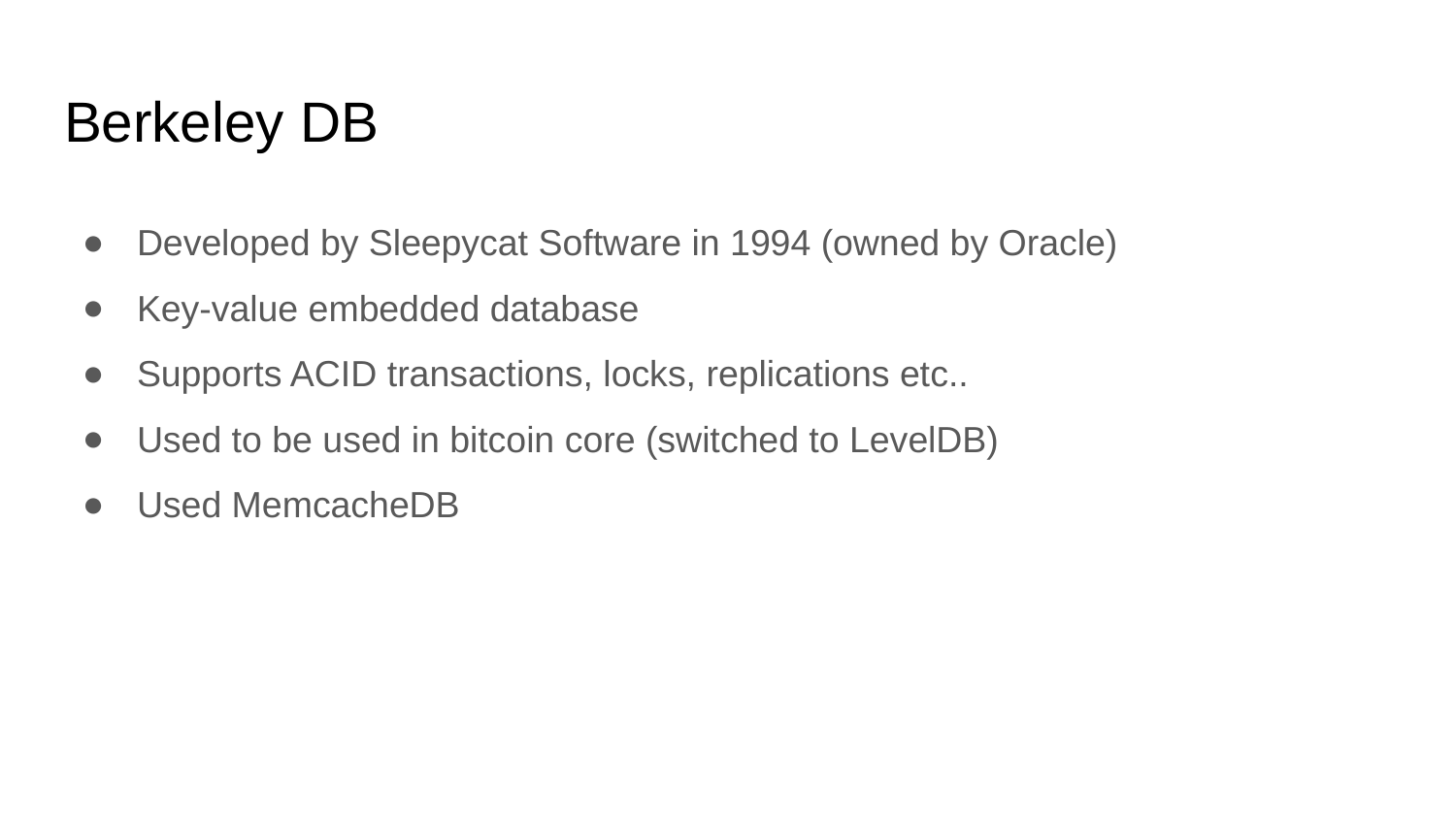

# Berkeley DB
Developed by Sleepycat Software in 1994 (owned by Oracle)
Key-value embedded database
Supports ACID transactions, locks, replications etc..
Used to be used in bitcoin core (switched to LevelDB)
Used MemcacheDB